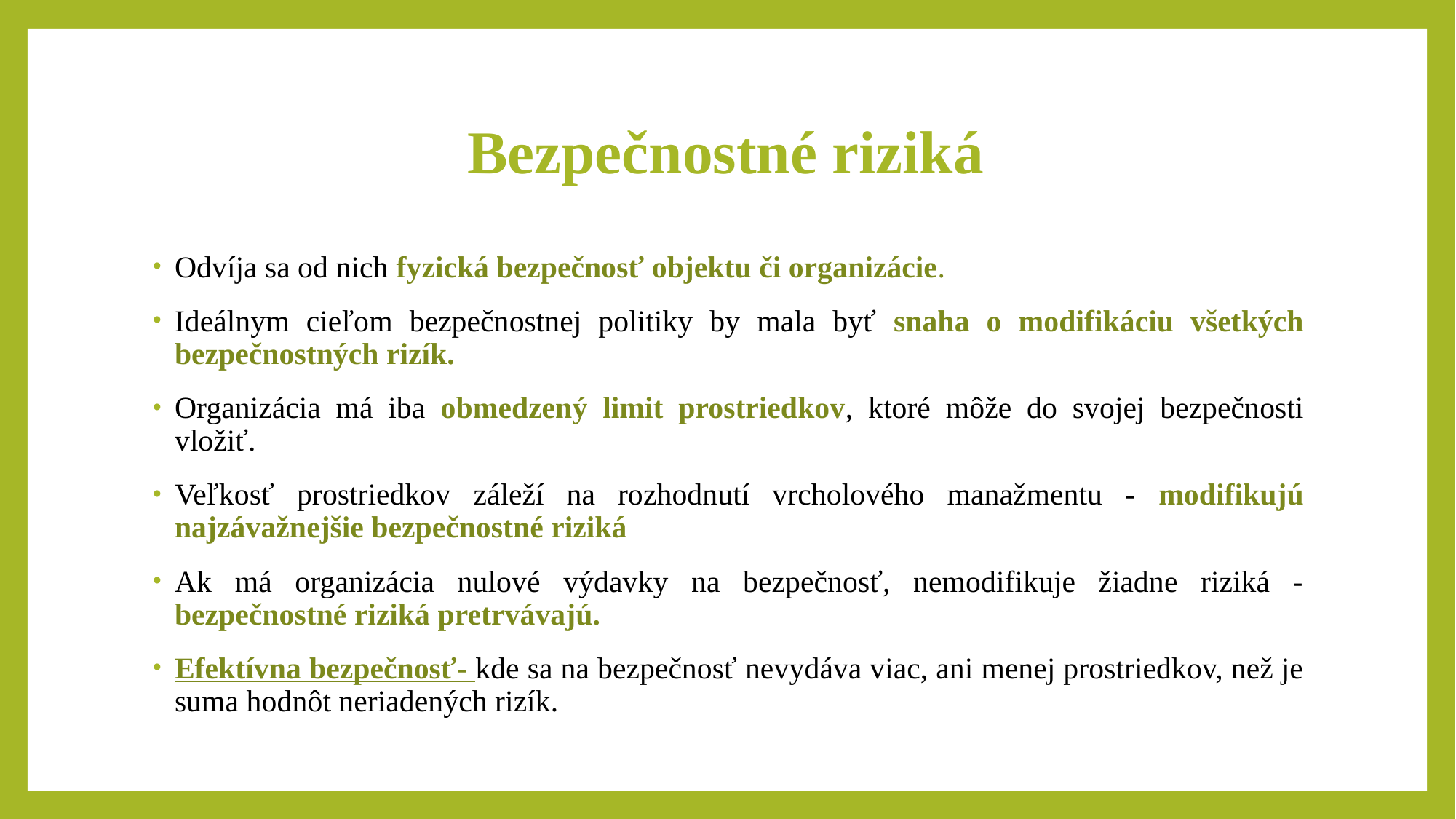

# Bezpečnostné riziká
Odvíja sa od nich fyzická bezpečnosť objektu či organizácie.
Ideálnym cieľom bezpečnostnej politiky by mala byť snaha o modifikáciu všetkých bezpečnostných rizík.
Organizácia má iba obmedzený limit prostriedkov, ktoré môže do svojej bezpečnosti vložiť.
Veľkosť prostriedkov záleží na rozhodnutí vrcholového manažmentu - modifikujú najzávažnejšie bezpečnostné riziká
Ak má organizácia nulové výdavky na bezpečnosť, nemodifikuje žiadne riziká - bezpečnostné riziká pretrvávajú.
Efektívna bezpečnosť- kde sa na bezpečnosť nevydáva viac, ani menej prostriedkov, než je suma hodnôt neriadených rizík.